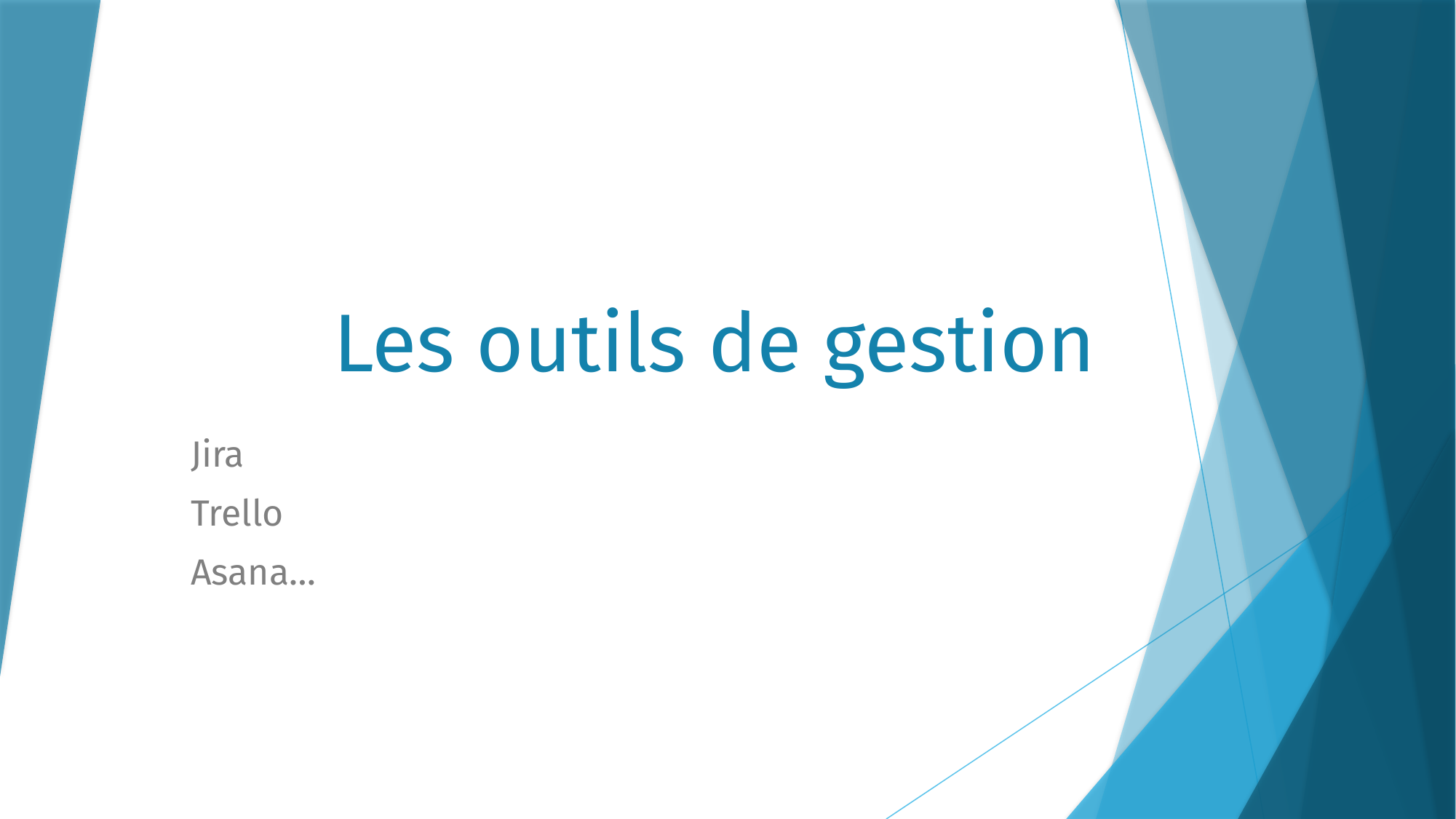

# Les outils de gestion
Jira
Trello
Asana…